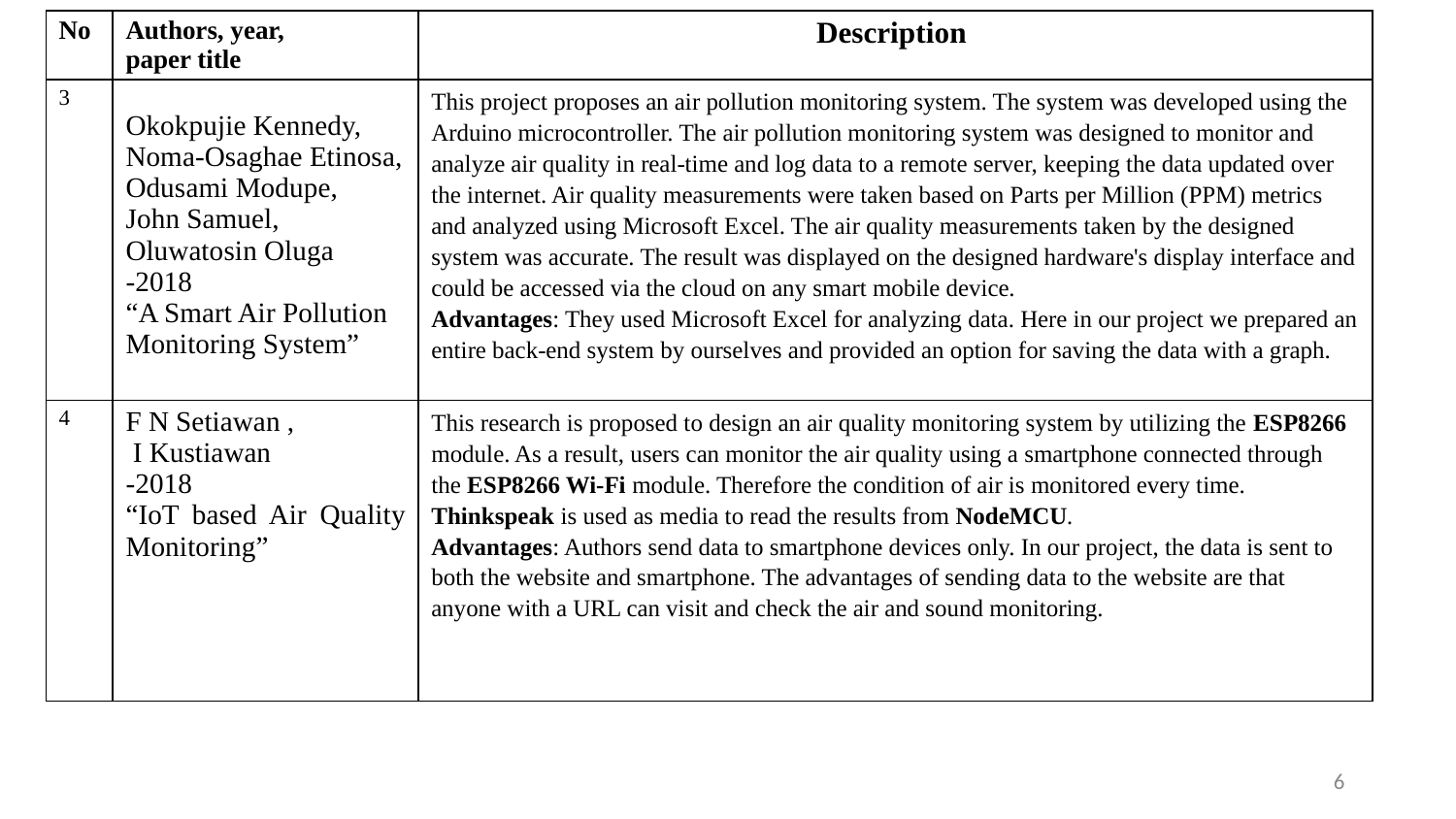

| No | Authors, year, paper title | Description |
| --- | --- | --- |
| 3 | Okokpujie Kennedy, Noma-Osaghae Etinosa, Odusami Modupe, John Samuel, Oluwatosin Oluga -2018 “A Smart Air Pollution Monitoring System” | This project proposes an air pollution monitoring system. The system was developed using the Arduino microcontroller. The air pollution monitoring system was designed to monitor and analyze air quality in real-time and log data to a remote server, keeping the data updated over the internet. Air quality measurements were taken based on Parts per Million (PPM) metrics and analyzed using Microsoft Excel. The air quality measurements taken by the designed system was accurate. The result was displayed on the designed hardware's display interface and could be accessed via the cloud on any smart mobile device. Advantages: They used Microsoft Excel for analyzing data. Here in our project we prepared an entire back-end system by ourselves and provided an option for saving the data with a graph. |
| 4 | F N Setiawan , I Kustiawan -2018 “IoT based Air Quality Monitoring” | This research is proposed to design an air quality monitoring system by utilizing the ESP8266 module. As a result, users can monitor the air quality using a smartphone connected through the ESP8266 Wi-Fi module. Therefore the condition of air is monitored every time. Thinkspeak is used as media to read the results from NodeMCU. Advantages: Authors send data to smartphone devices only. In our project, the data is sent to both the website and smartphone. The advantages of sending data to the website are that anyone with a URL can visit and check the air and sound monitoring. |
6